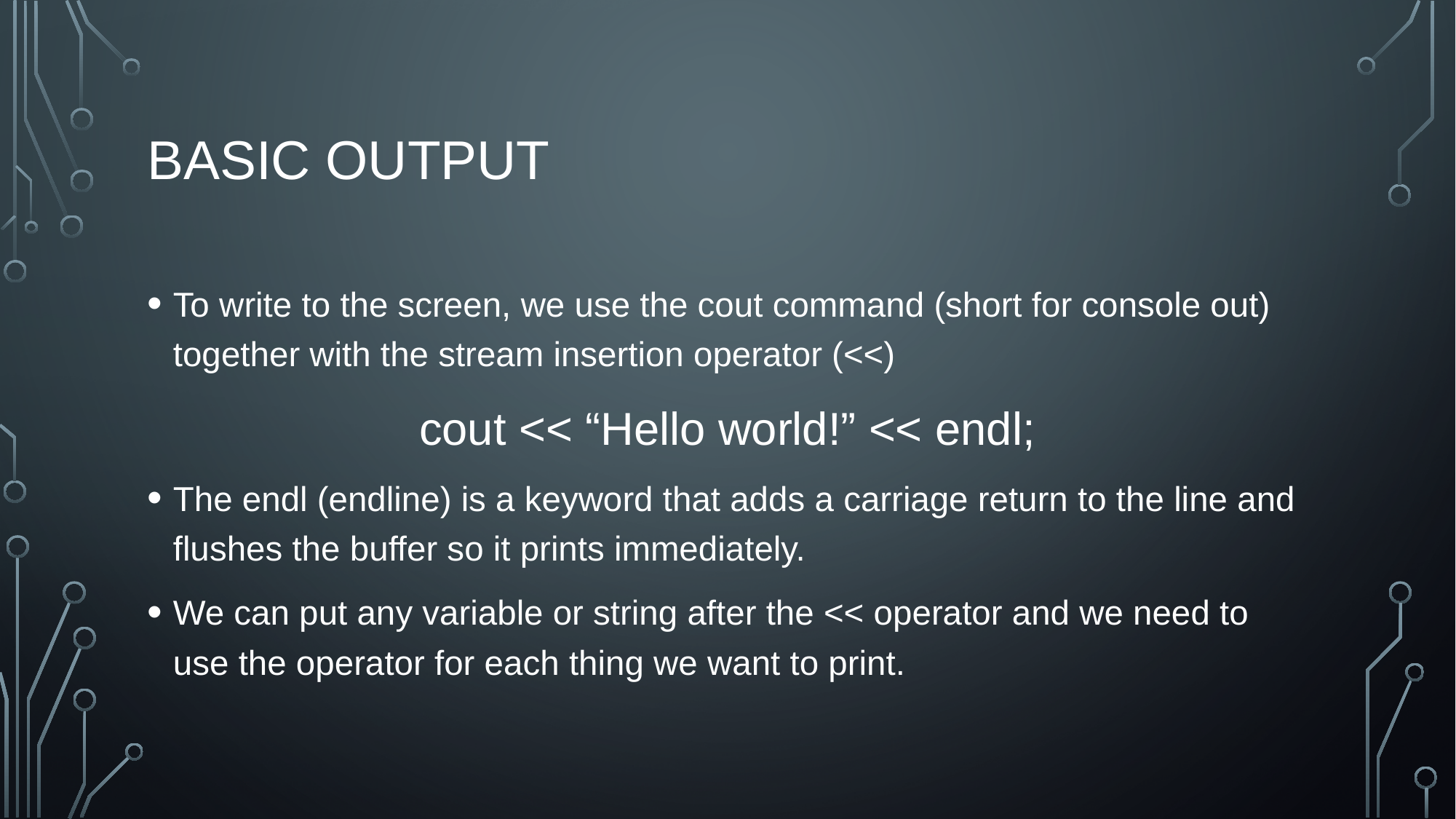

# Basic output
To write to the screen, we use the cout command (short for console out) together with the stream insertion operator (<<)
cout << “Hello world!” << endl;
The endl (endline) is a keyword that adds a carriage return to the line and flushes the buffer so it prints immediately.
We can put any variable or string after the << operator and we need to use the operator for each thing we want to print.